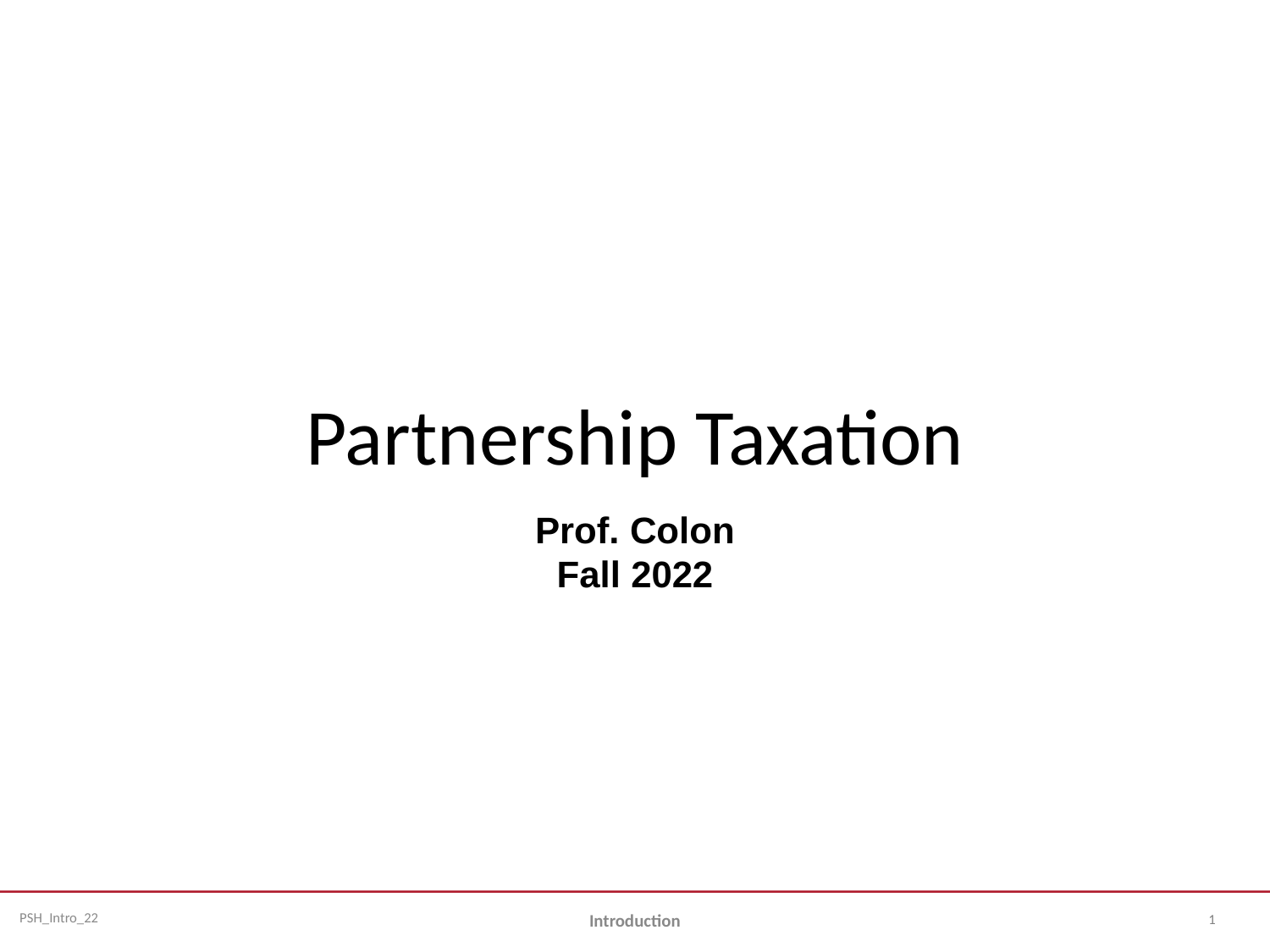

# Partnership Taxation
Prof. Colon
Fall 2022
1
Introduction